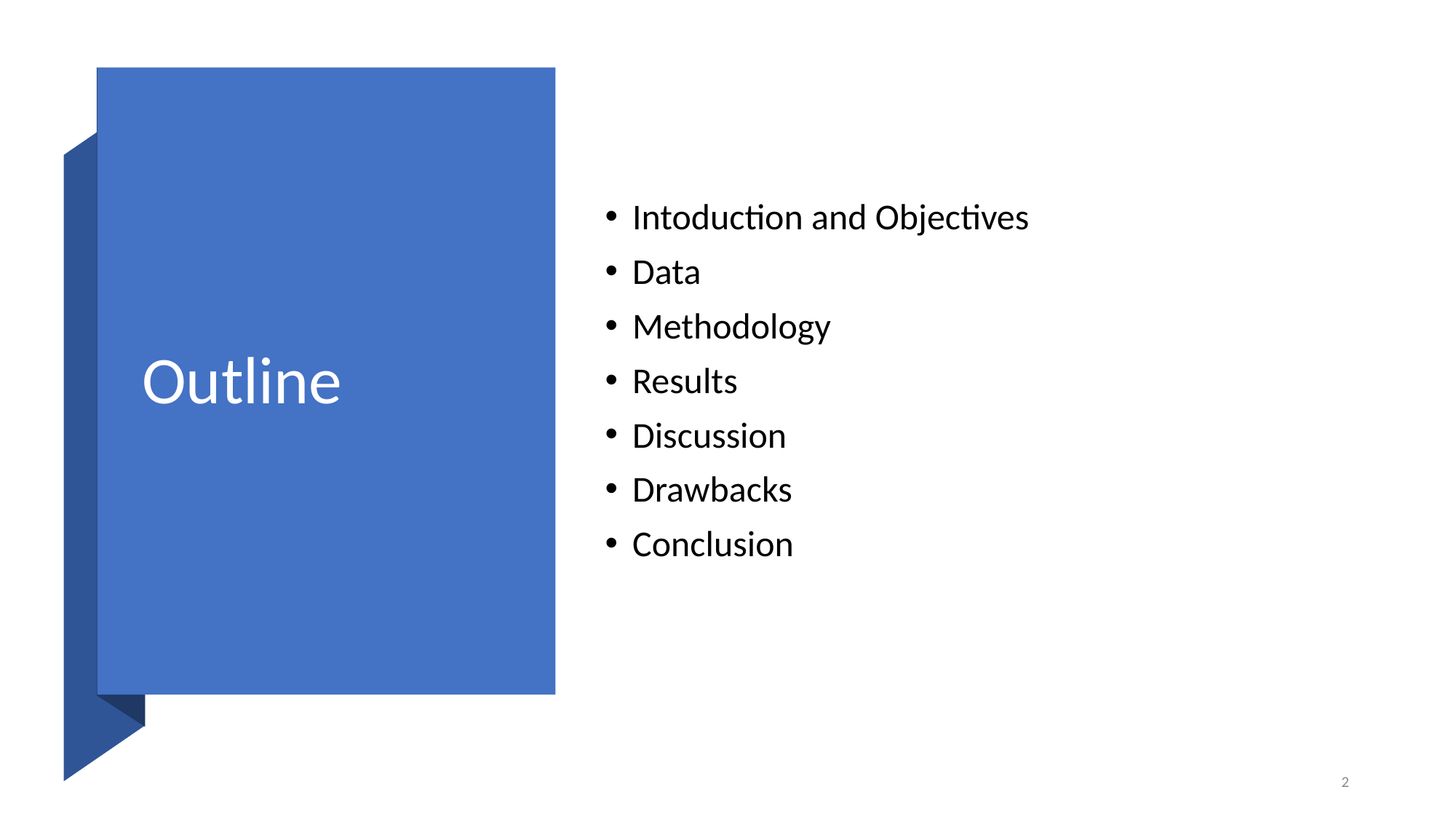

# Outline
Intoduction and Objectives
Data
Methodology
Results
Discussion
Drawbacks
Conclusion
2